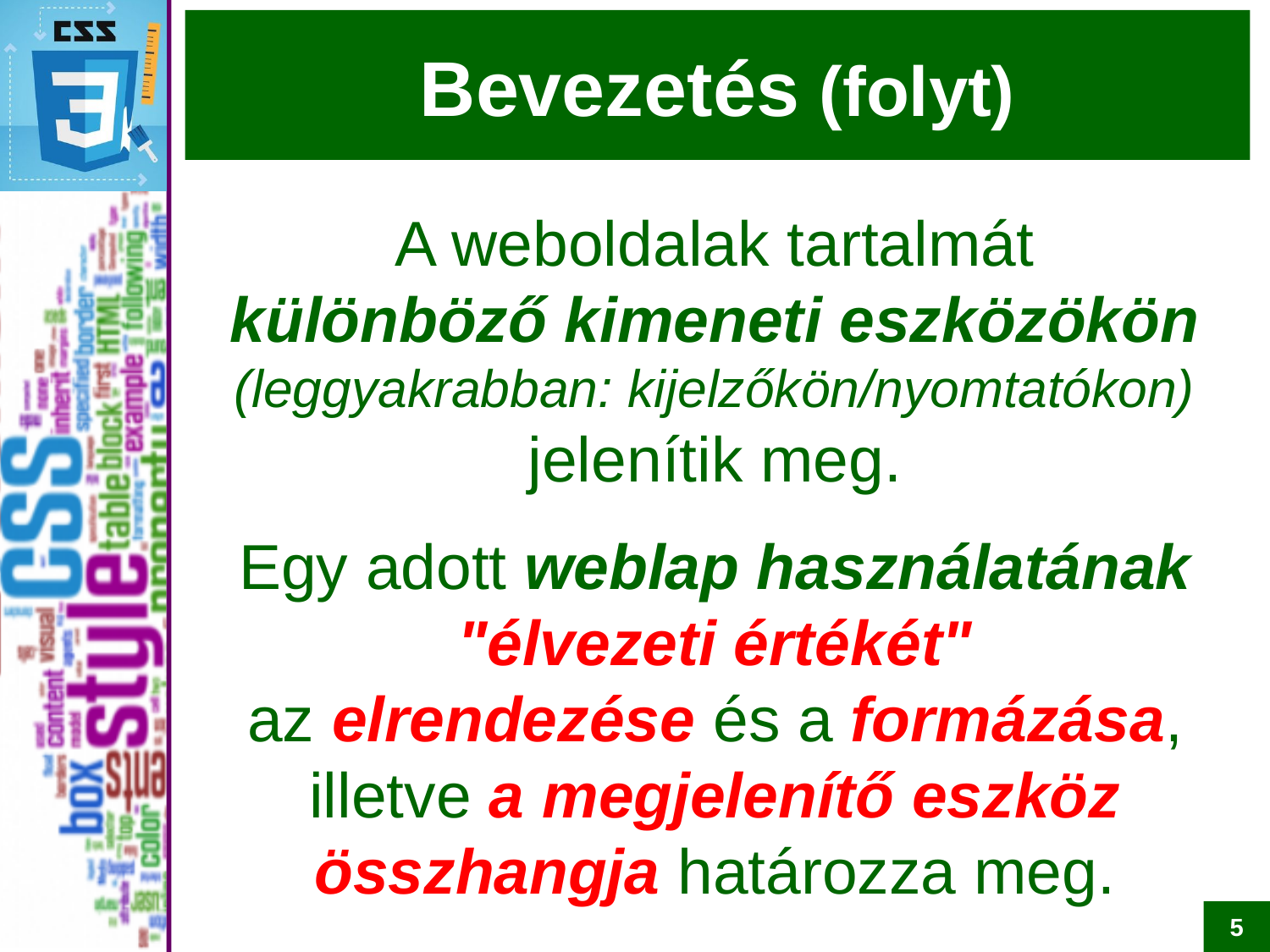

# Bevezetés (folyt)
A weboldalak tartalmát
különböző kimeneti eszközökön
(leggyakrabban: kijelzőkön/nyomtatókon)
jelenítik meg.
Egy adott weblap használatának "élvezeti értékét"
az elrendezése és a formázása, illetve a megjelenítő eszköz összhangja határozza meg.
5